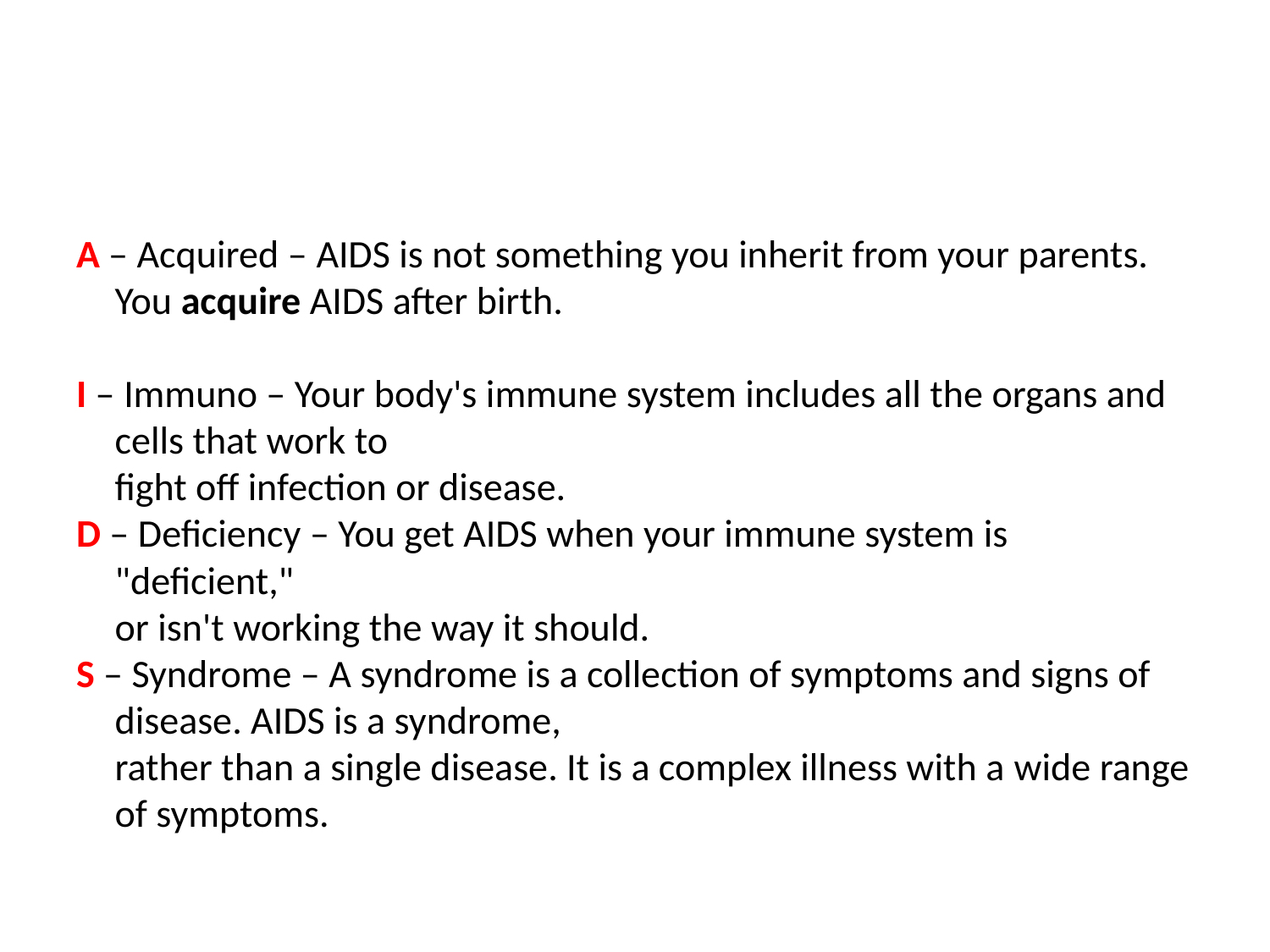

A – Acquired – AIDS is not something you inherit from your parents. You acquire AIDS after birth.

I – Immuno – Your body's immune system includes all the organs and cells that work to
	fight off infection or disease.
D – Deficiency – You get AIDS when your immune system is "deficient,"
	or isn't working the way it should.
S – Syndrome – A syndrome is a collection of symptoms and signs of disease. AIDS is a syndrome,
	rather than a single disease. It is a complex illness with a wide range of symptoms.